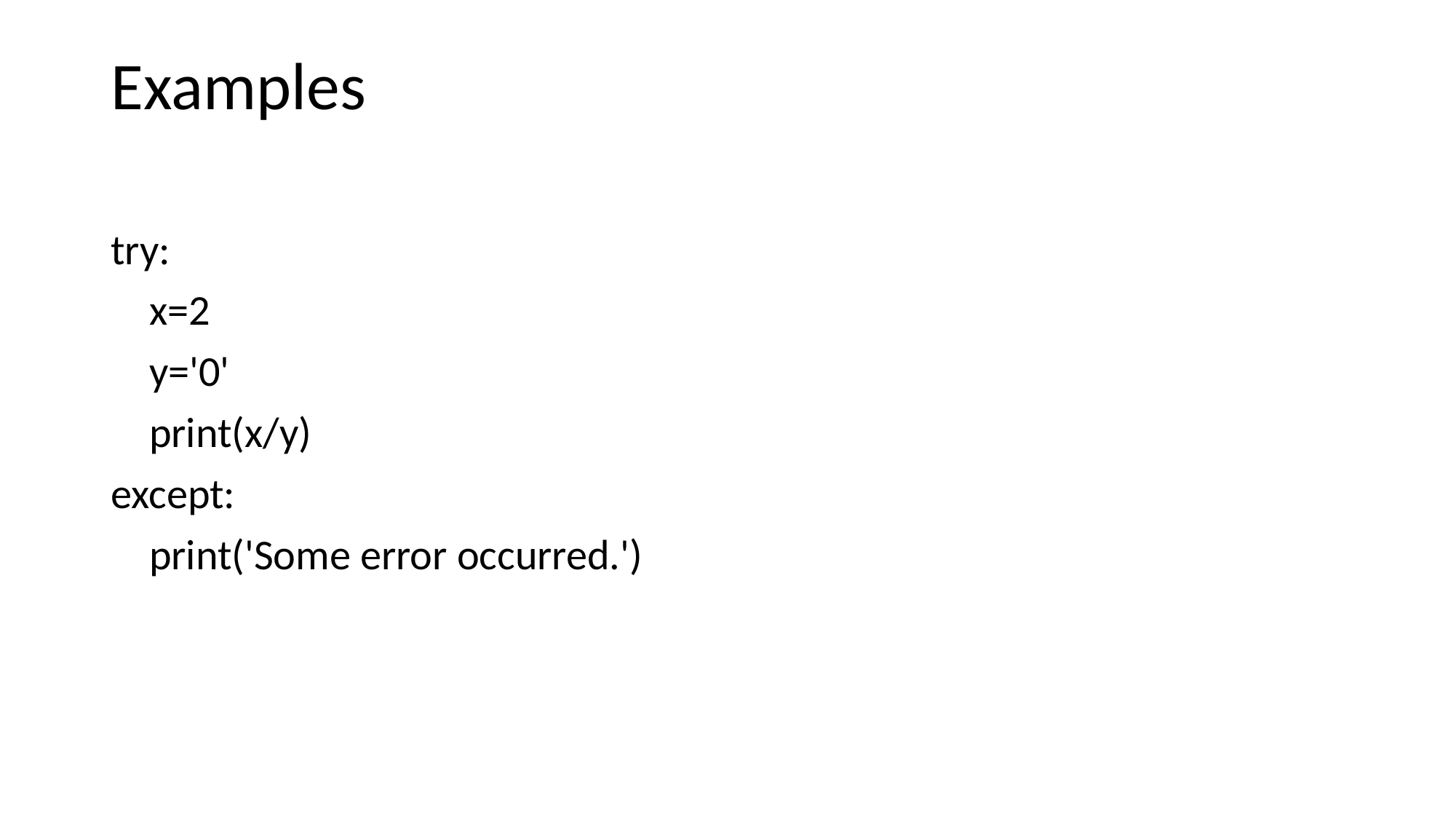

# Examples

try:
    x=2
    y='0'
    print(x/y)
except:
    print('Some error occurred.')